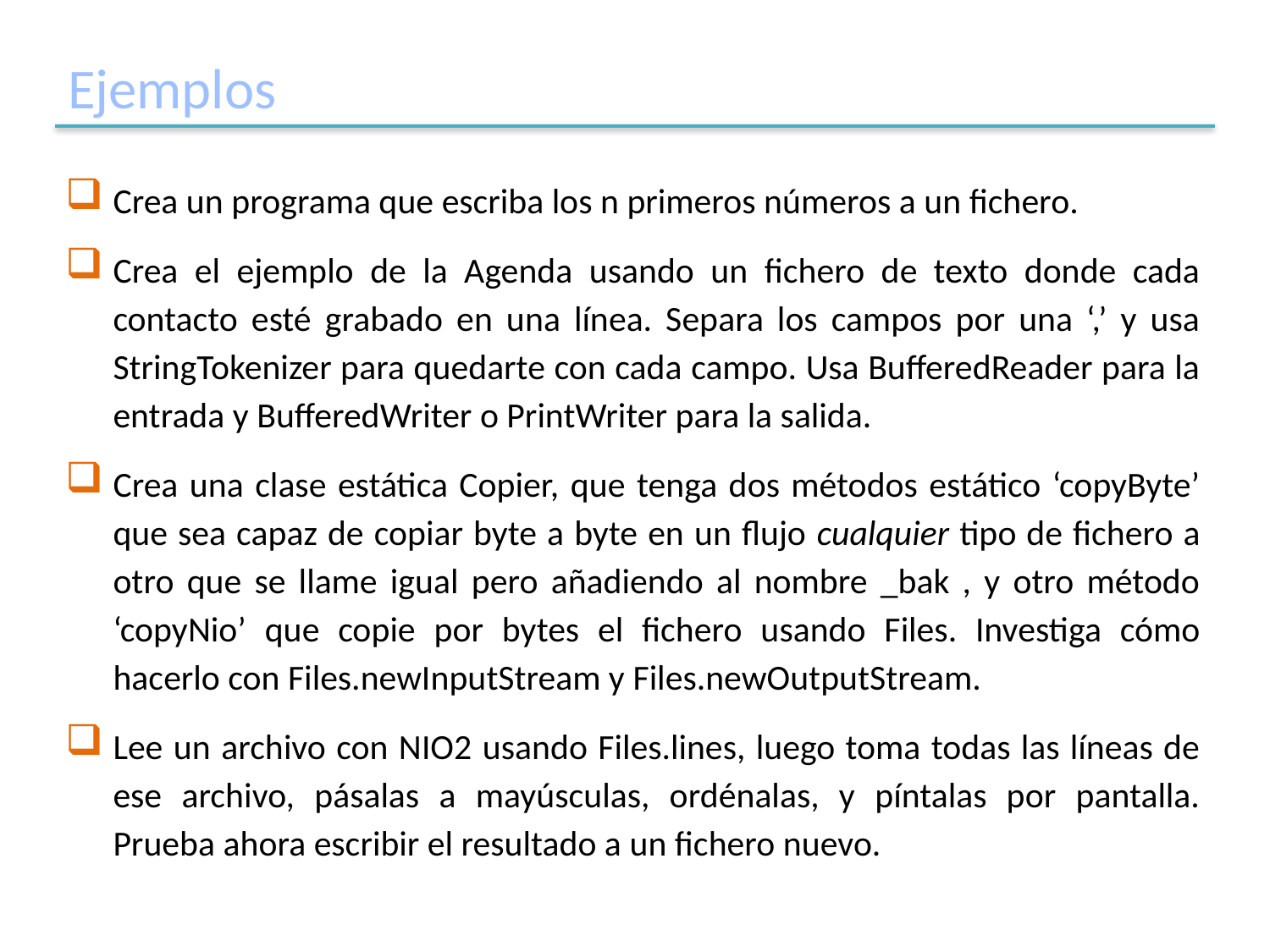

# Ejemplos
Crea un programa que escriba los n primeros números a un fichero.
Crea el ejemplo de la Agenda usando un fichero de texto donde cada contacto esté grabado en una línea. Separa los campos por una ‘,’ y usa StringTokenizer para quedarte con cada campo. Usa BufferedReader para la entrada y BufferedWriter o PrintWriter para la salida.
Crea una clase estática Copier, que tenga dos métodos estático ‘copyByte’ que sea capaz de copiar byte a byte en un flujo cualquier tipo de fichero a otro que se llame igual pero añadiendo al nombre _bak , y otro método ‘copyNio’ que copie por bytes el fichero usando Files. Investiga cómo hacerlo con Files.newInputStream y Files.newOutputStream.
Lee un archivo con NIO2 usando Files.lines, luego toma todas las líneas de ese archivo, pásalas a mayúsculas, ordénalas, y píntalas por pantalla. Prueba ahora escribir el resultado a un fichero nuevo.